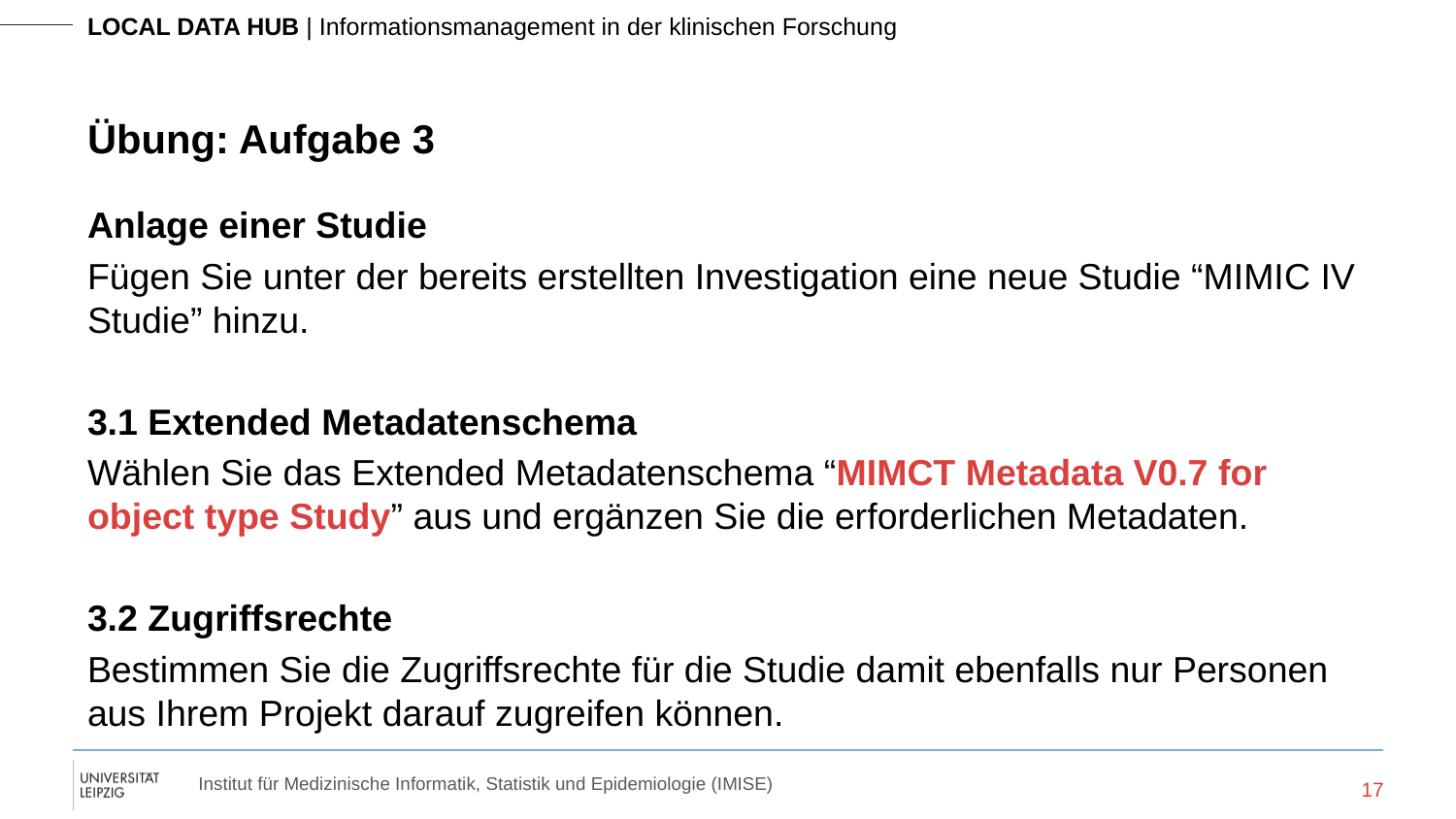

# Übung: Aufgabe 3
Anlage einer Studie
Fügen Sie unter der bereits erstellten Investigation eine neue Studie “MIMIC IV Studie” hinzu.

3.1 Extended Metadatenschema
Wählen Sie das Extended Metadatenschema “MIMCT Metadata V0.7 for object type Study” aus und ergänzen Sie die erforderlichen Metadaten.

3.2 Zugriffsrechte
Bestimmen Sie die Zugriffsrechte für die Studie damit ebenfalls nur Personen aus Ihrem Projekt darauf zugreifen können.
17